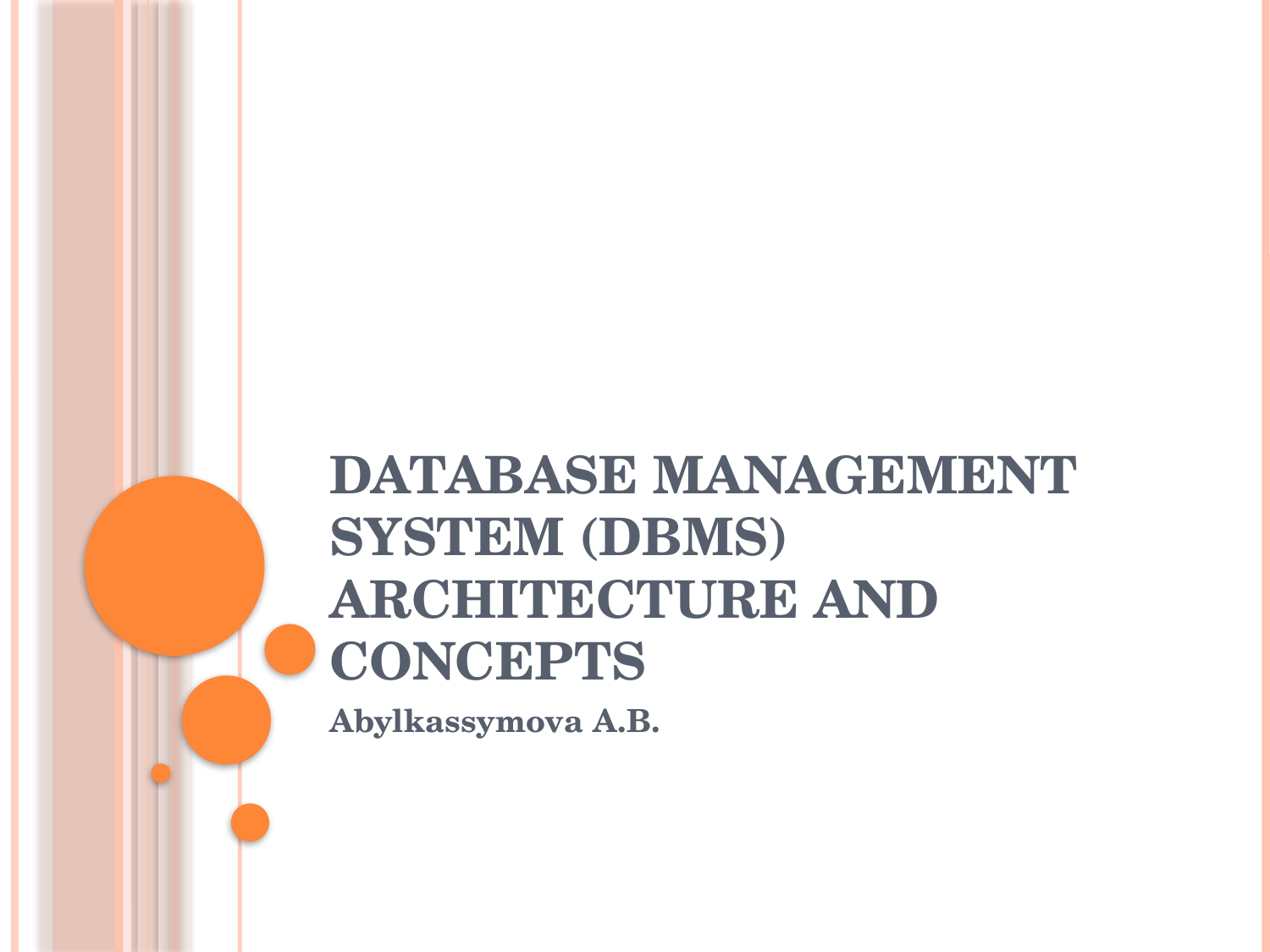

# Database management system (DBMS) Architecture and Concepts
Abylkassymova A.B.